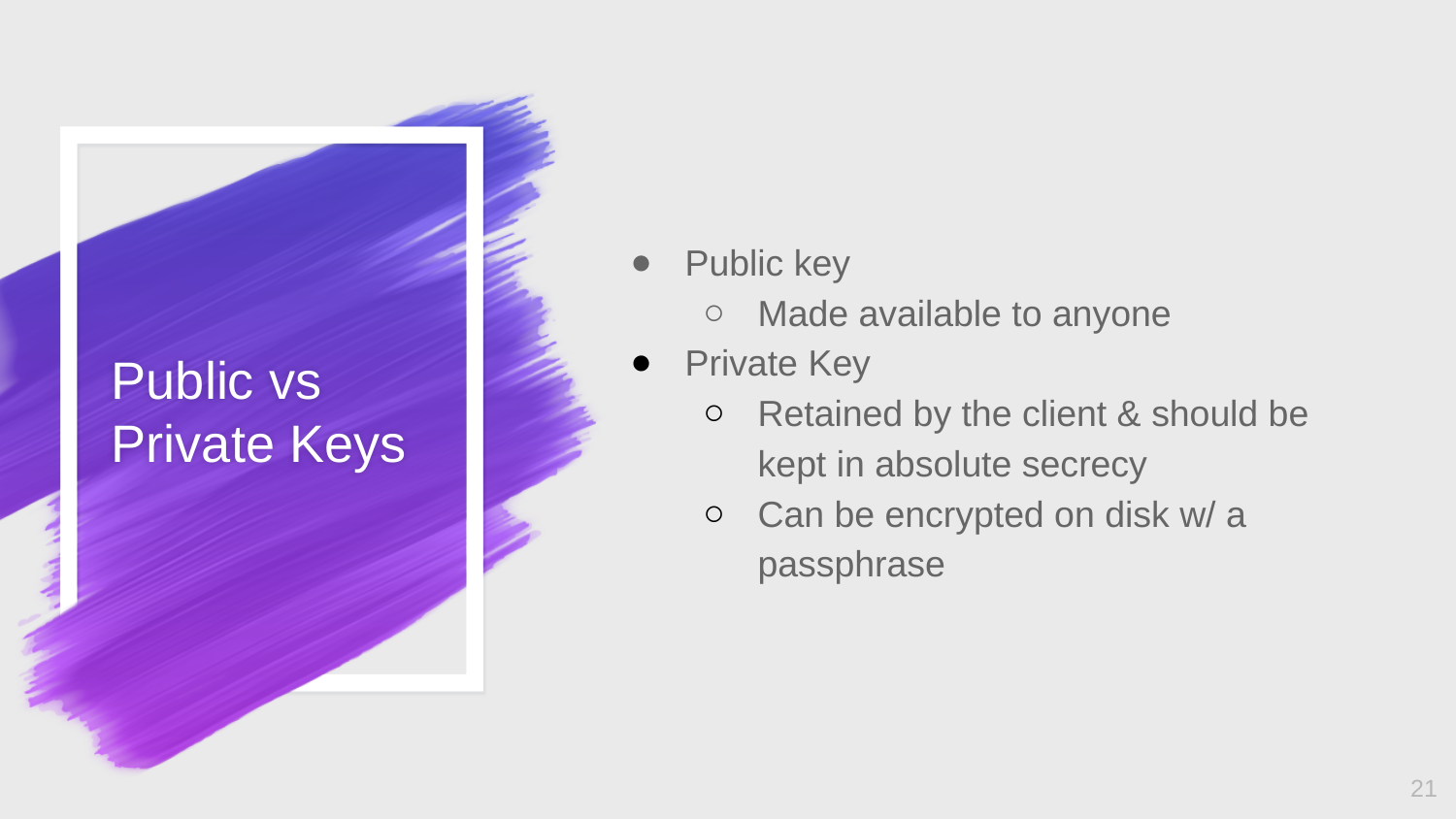

Public key
Made available to anyone
Private Key
Retained by the client & should be kept in absolute secrecy
Can be encrypted on disk w/ a passphrase
# Public vs Private Keys
21